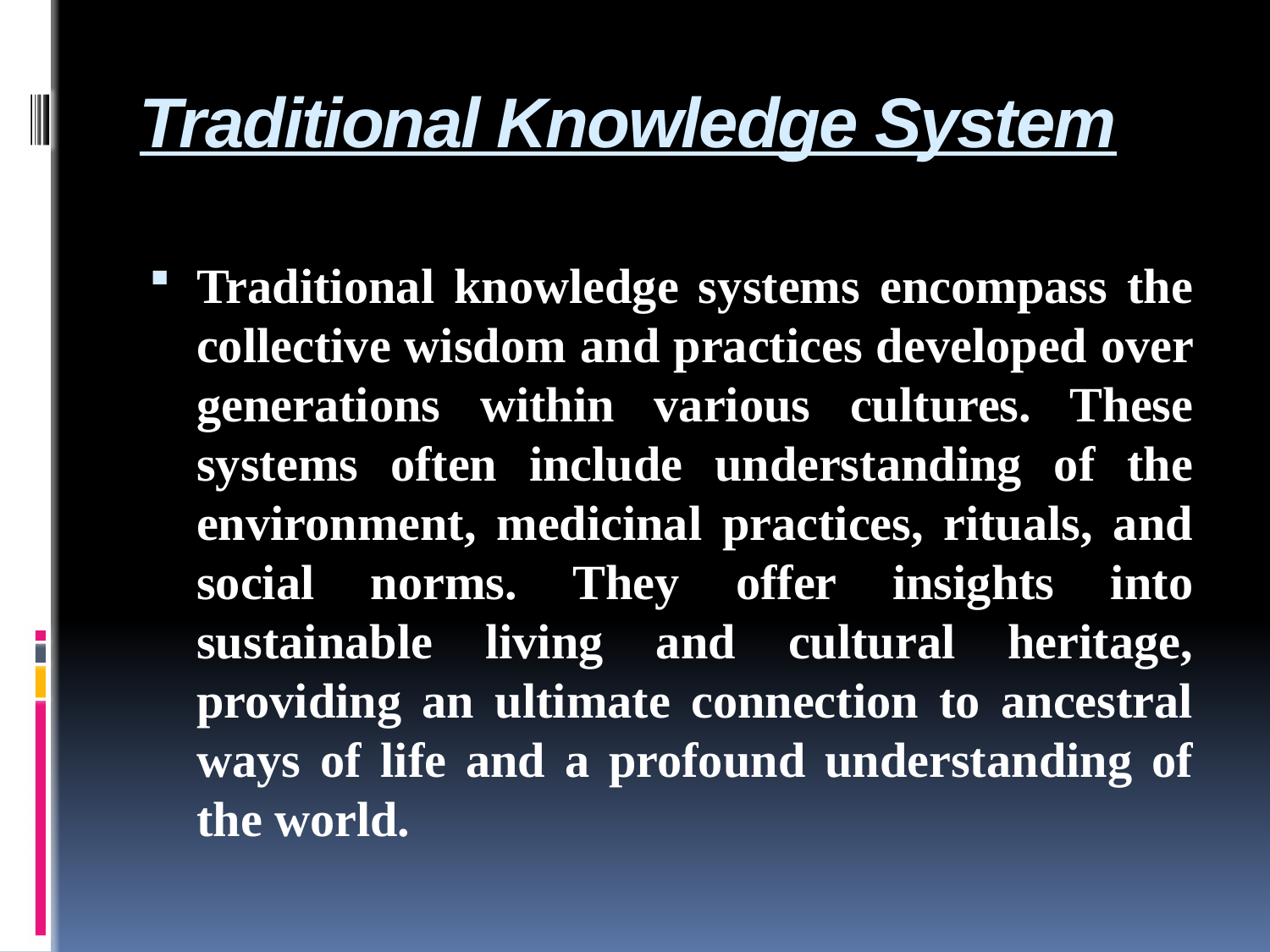

# Traditional Knowledge System
Traditional knowledge systems encompass the collective wisdom and practices developed over generations within various cultures. These systems often include understanding of the environment, medicinal practices, rituals, and social norms. They offer insights into sustainable living and cultural heritage, providing an ultimate connection to ancestral ways of life and a profound understanding of the world.